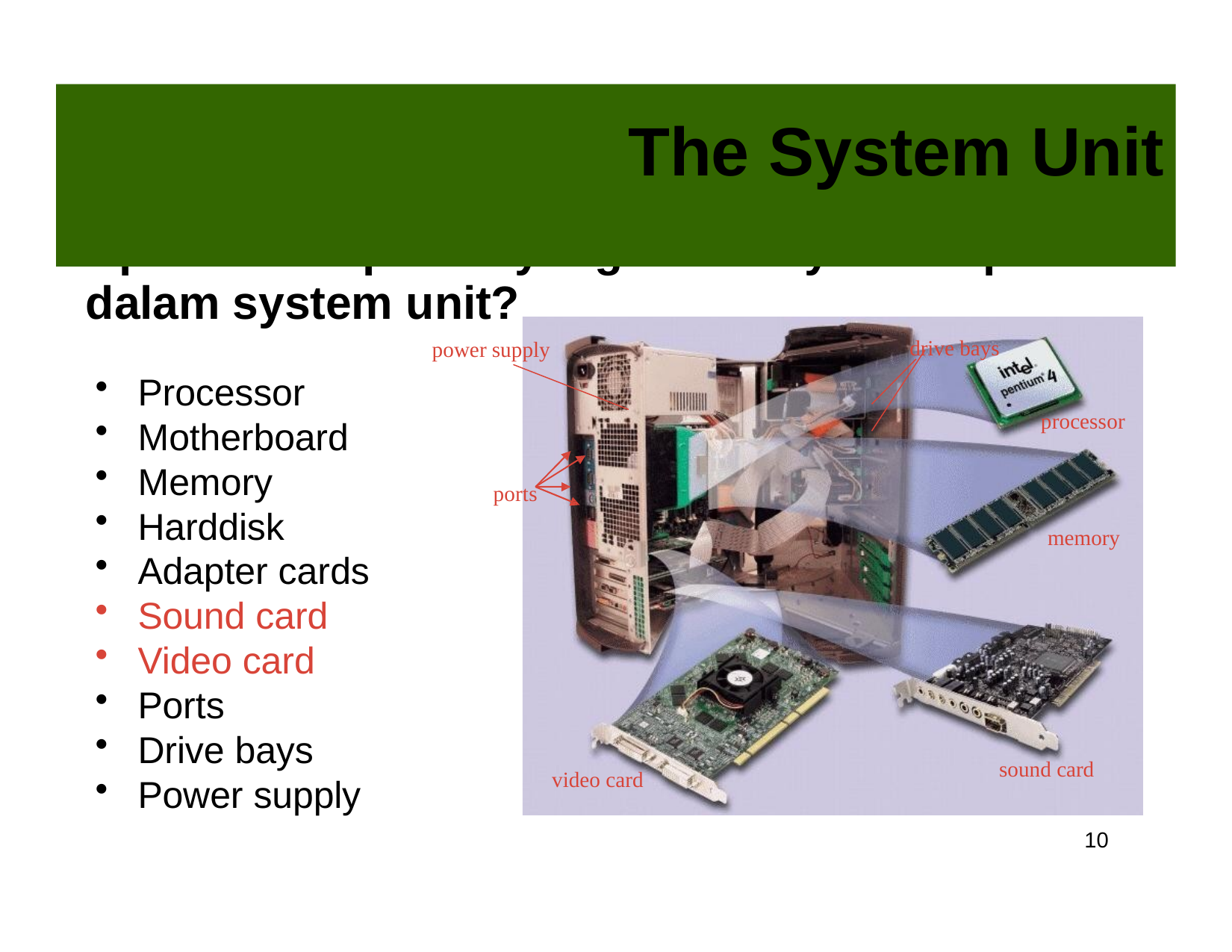

# The System Unit
Apakah komponen yang umumnya terdapat
dalam system unit?
power supply

drive bays

Processor
Motherboard
Memory
Harddisk
Adapter cards
Sound card
Video card
Ports
Drive bays
Power supply
processor

ports

memory
sound card
video card
10